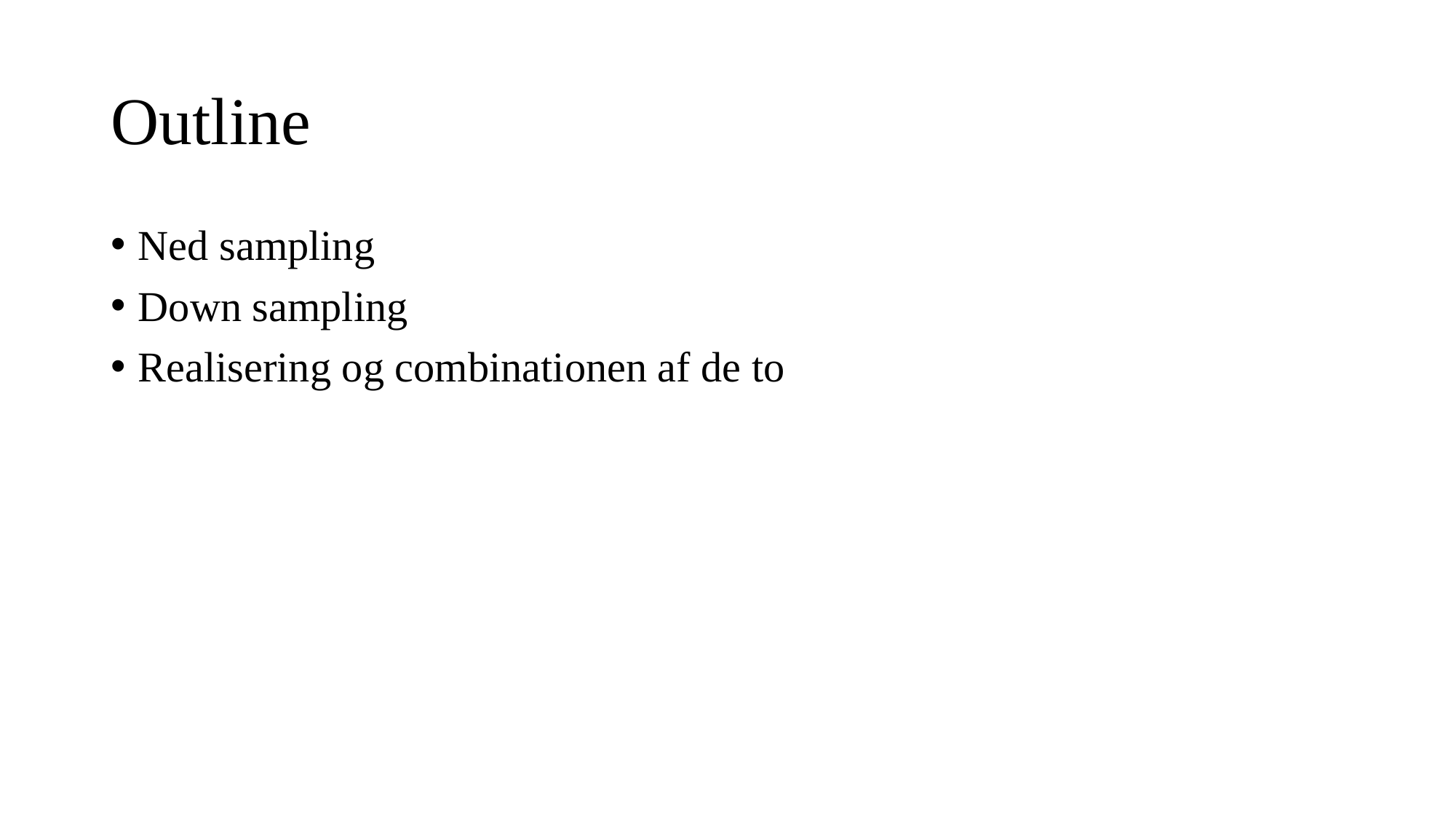

# Outline
Ned sampling
Down sampling
Realisering og combinationen af de to